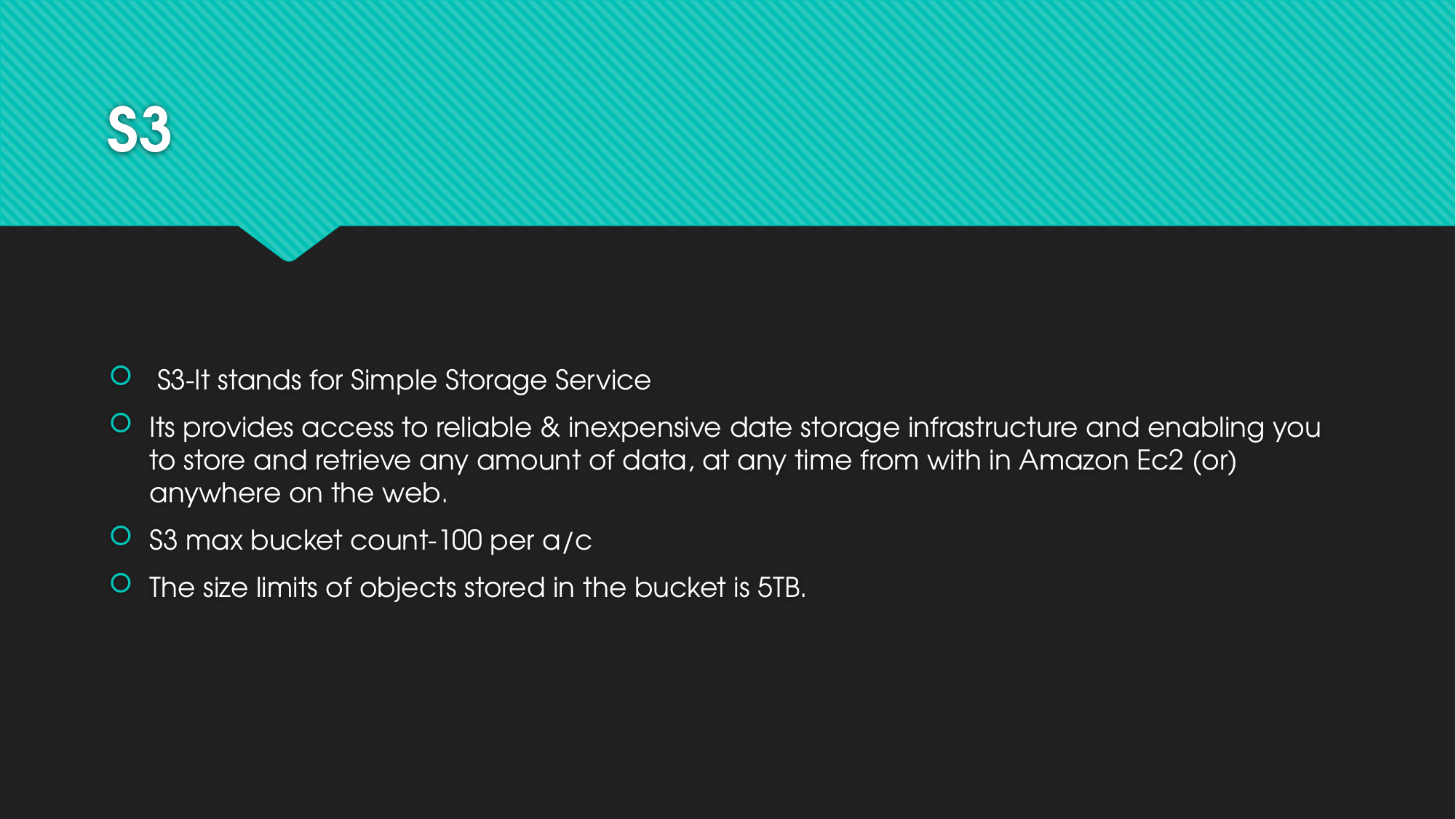

# S3
 S3-It stands for Simple Storage Service
Its provides access to reliable & inexpensive date storage infrastructure and enabling you to store and retrieve any amount of data, at any time from with in Amazon Ec2 (or) anywhere on the web.
S3 max bucket count-100 per a/c
The size limits of objects stored in the bucket is 5TB.